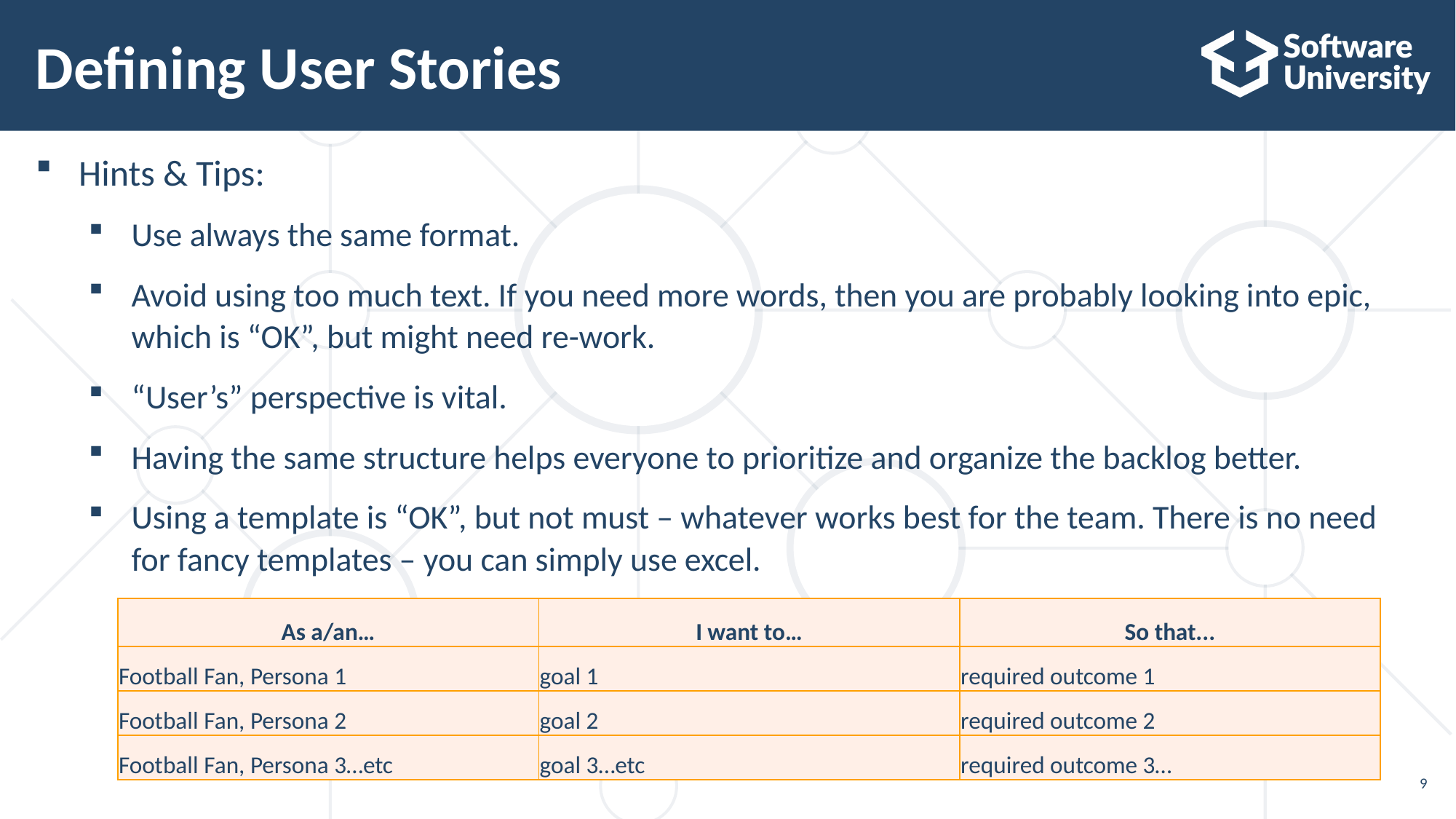

# Defining User Stories
Hints & Tips:
Use always the same format.
Avoid using too much text. If you need more words, then you are probably looking into epic, which is “OK”, but might need re-work.
“User’s” perspective is vital.
Having the same structure helps everyone to prioritize and organize the backlog better.
Using a template is “OK”, but not must – whatever works best for the team. There is no need for fancy templates – you can simply use excel.
| As a/an… | I want to… | So that... |
| --- | --- | --- |
| Football Fan, Persona 1 | goal 1 | required outcome 1 |
| Football Fan, Persona 2 | goal 2 | required outcome 2 |
| Football Fan, Persona 3…etc | goal 3…etc | required outcome 3… |
9